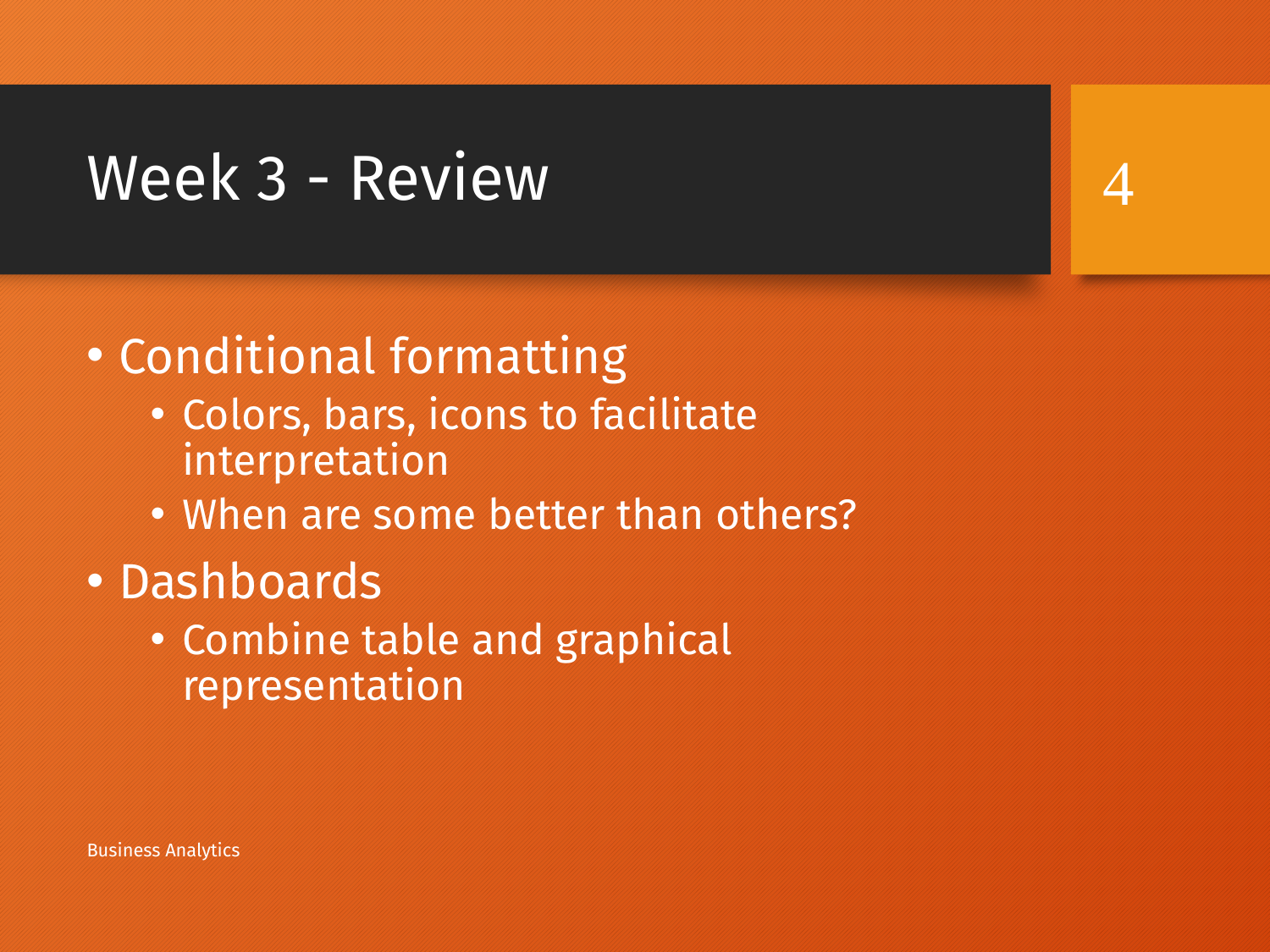

# Week 3 - Review
4
Conditional formatting
Colors, bars, icons to facilitate interpretation
When are some better than others?
Dashboards
Combine table and graphical representation

Business Analytics